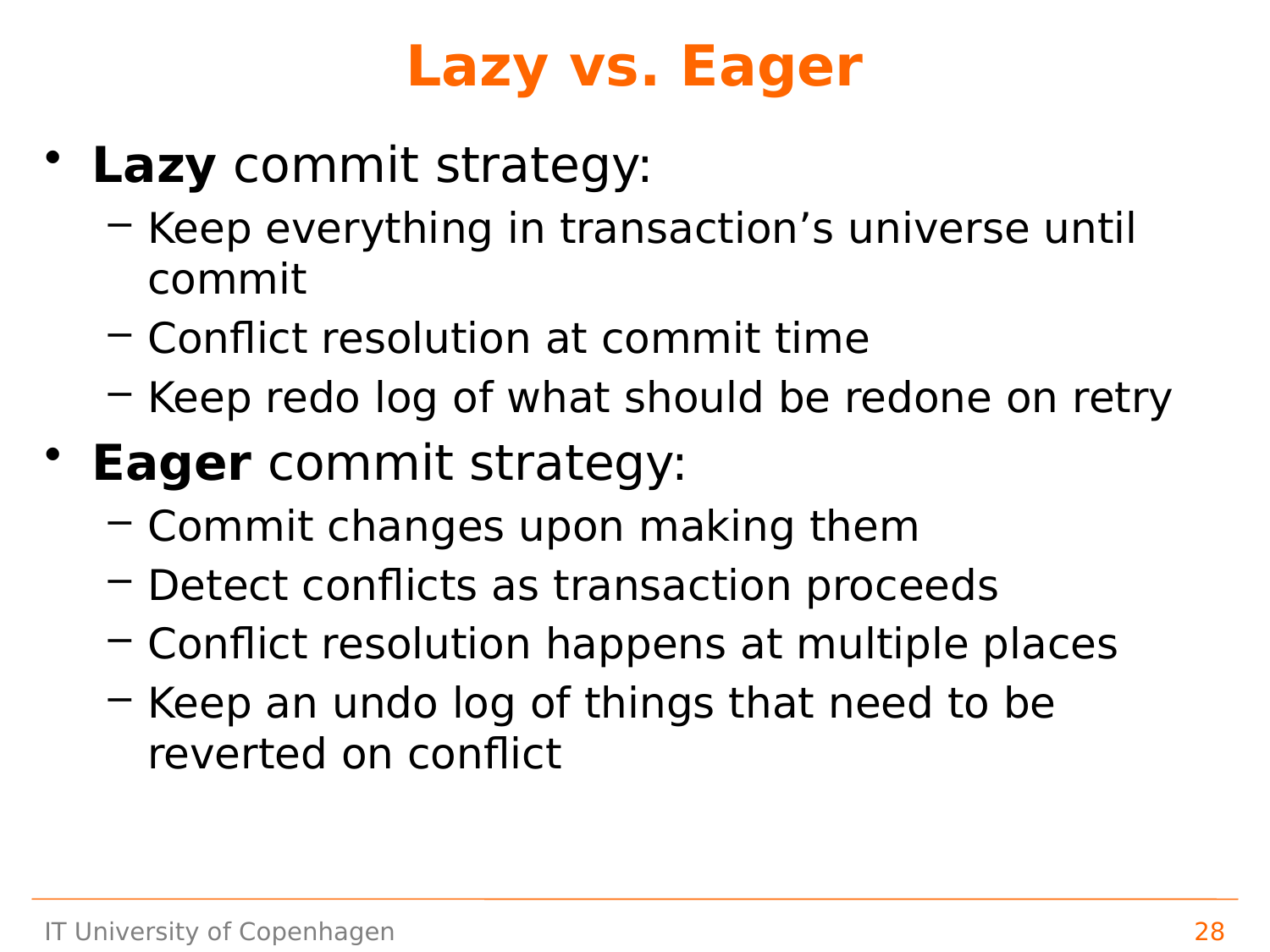

# Lazy vs. Eager
Lazy commit strategy:
Keep everything in transaction’s universe until commit
Conflict resolution at commit time
Keep redo log of what should be redone on retry
Eager commit strategy:
Commit changes upon making them
Detect conflicts as transaction proceeds
Conflict resolution happens at multiple places
Keep an undo log of things that need to be reverted on conflict
28